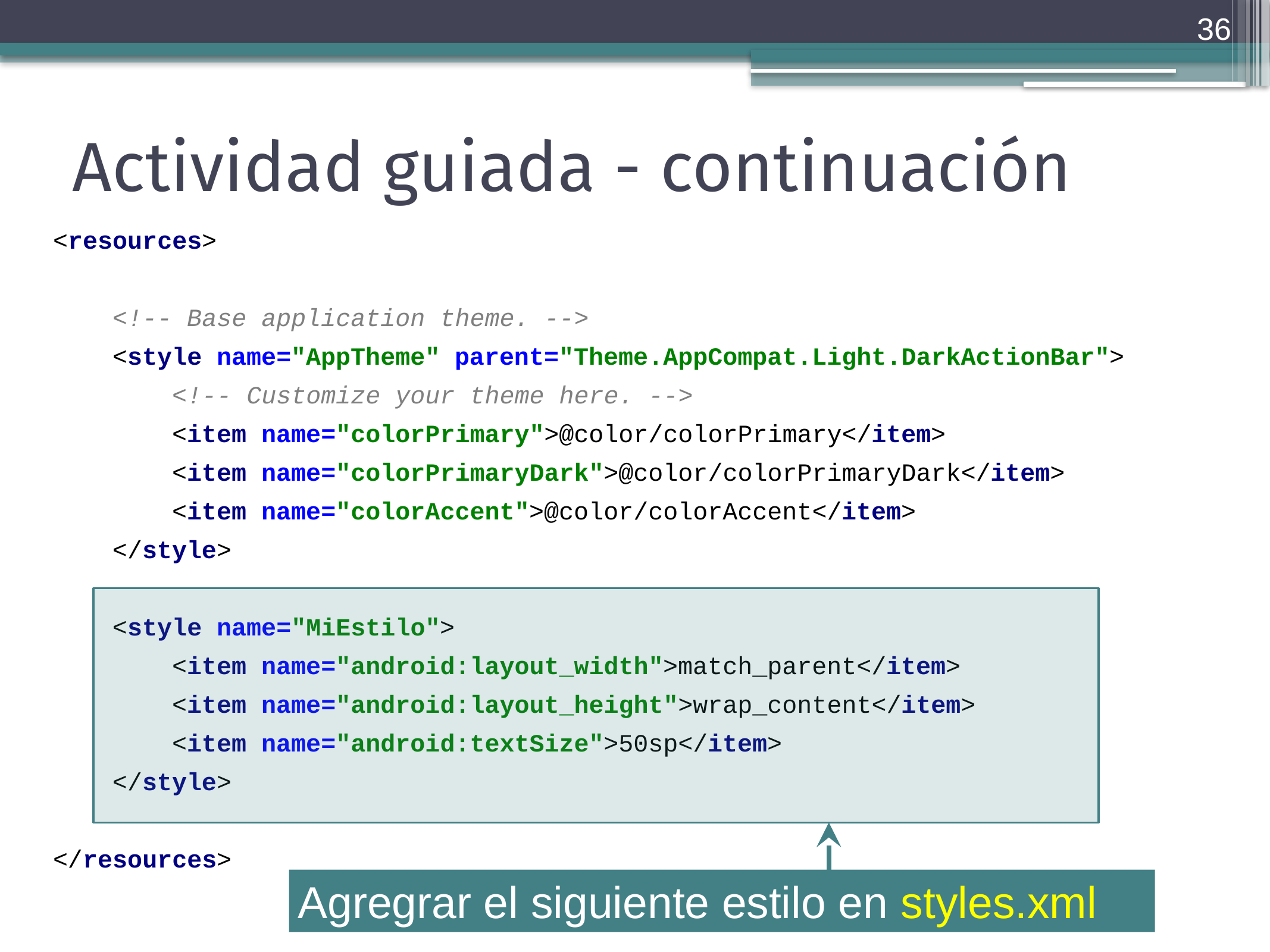

36
# Actividad guiada - continuación
<resources>
    <!-- Base application theme. -->
    <style name="AppTheme" parent="Theme.AppCompat.Light.DarkActionBar">
        <!-- Customize your theme here. -->
        <item name="colorPrimary">@color/colorPrimary</item>
        <item name="colorPrimaryDark">@color/colorPrimaryDark</item>
        <item name="colorAccent">@color/colorAccent</item>
    </style>
    <style name="MiEstilo">
        <item name="android:layout_width">match_parent</item>
        <item name="android:layout_height">wrap_content</item>
        <item name="android:textSize">50sp</item>
    </style>
</resources>

Agregrar el siguiente estilo en styles.xml